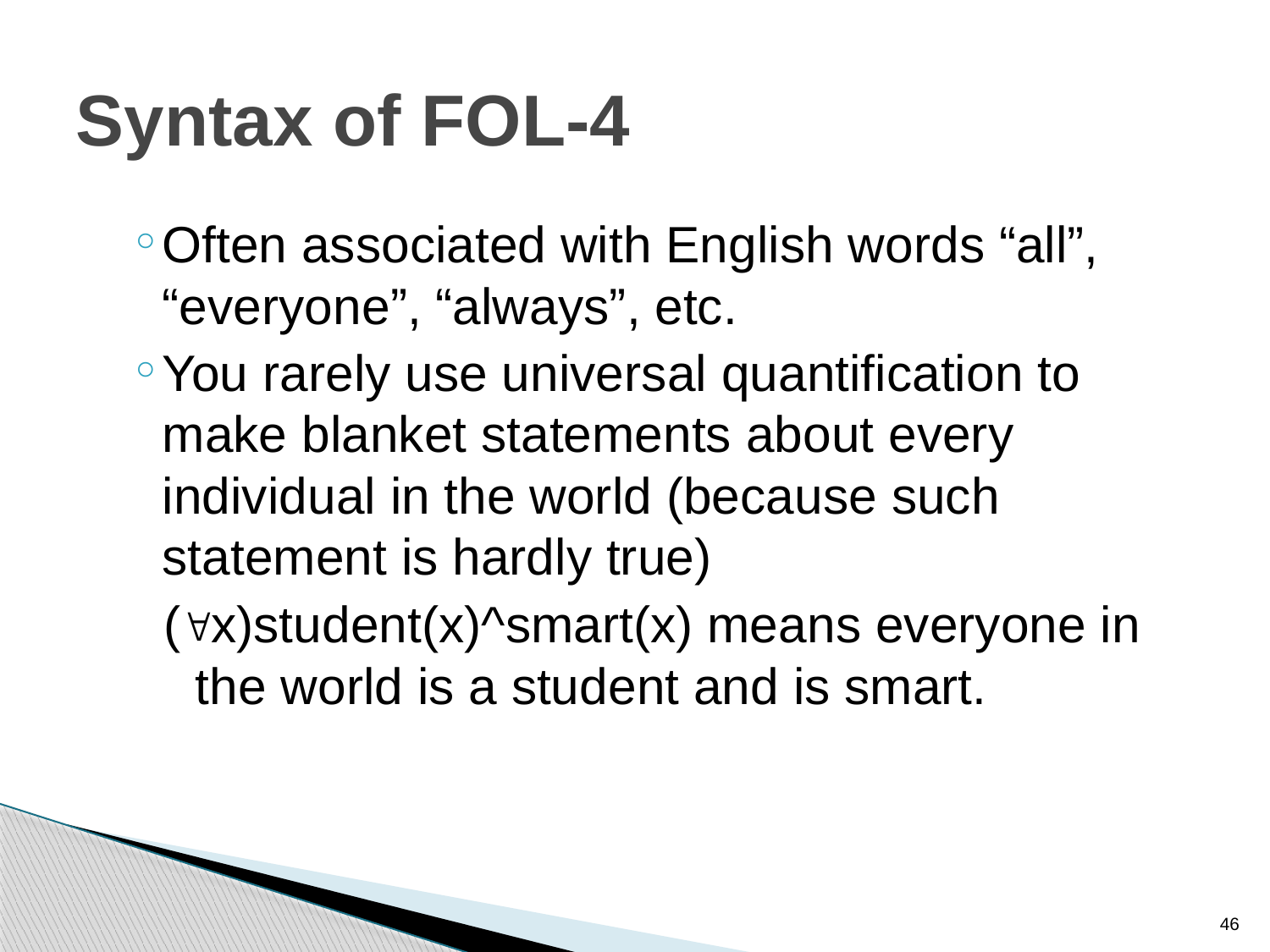

# Syntax of FOL-4
Often associated with English words “all”, “everyone”, “always”, etc.
You rarely use universal quantification to make blanket statements about every individual in the world (because such statement is hardly true)
(∀x)student(x)^smart(x) means everyone in the world is a student and is smart.

46